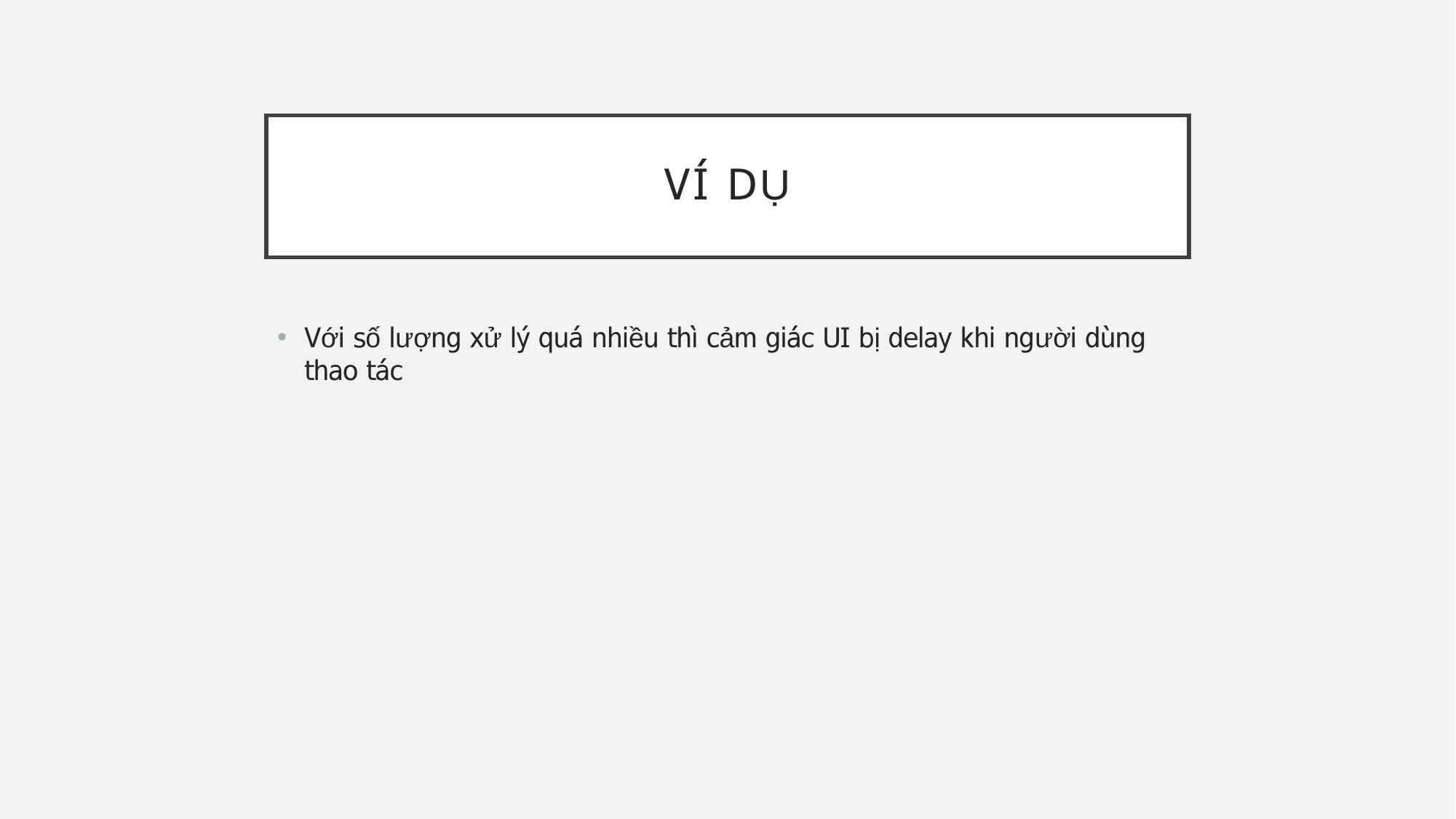

# Ví dụ
Với số lượng xử lý quá nhiều thì cảm giác UI bị delay khi người dùng thao tác